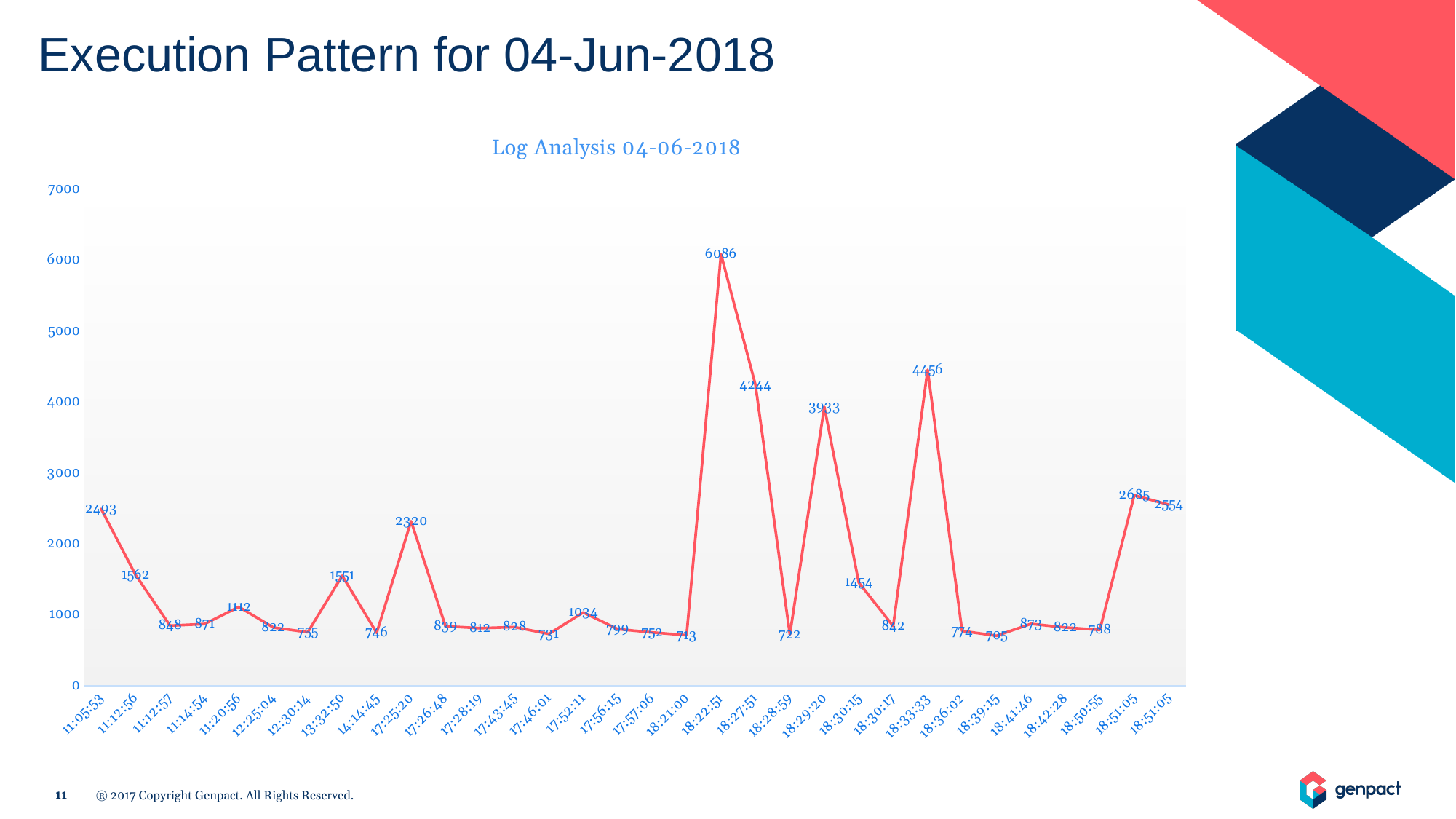

Execution Pattern for 04-Jun-2018

### Chart: Log Analysis 04-06-2018

| Category |  |
|---|---|
| 0.46241898148148147 | 2493.0 |
| 0.46731481481481479 | 1562.0 |
| 0.46732638888888883 | 848.0 |
| 0.46868055555555554 | 871.0 |
| 0.47287037037037033 | 1112.0 |
| 0.51740740740740743 | 822.0 |
| 0.52099537037037036 | 755.0 |
| 0.5644675925925926 | 1551.0 |
| 0.59357638888888886 | 746.0 |
| 0.72592592592592586 | 2320.0 |
| 0.72694444444444439 | 839.0 |
| 0.72799768518518515 | 812.0 |
| 0.73871527777777779 | 828.0 |
| 0.74028935185185185 | 731.0 |
| 0.74457175925925922 | 1034.0 |
| 0.74739583333333337 | 799.0 |
| 0.74798611111111113 | 752.0 |
| 0.76458333333333339 | 713.0 |
| 0.76586805555555559 | 6086.0 |
| 0.7693402777777778 | 4244.0 |
| 0.77012731481481478 | 722.0 |
| 0.77037037037037026 | 3933.0 |
| 0.7710069444444444 | 1454.0 |
| 0.7710300925925927 | 842.0 |
| 0.77329861111111109 | 4456.0 |
| 0.7750231481481481 | 774.0 |
| 0.77725694444444438 | 705.0 |
| 0.77900462962962969 | 873.0 |
| 0.77949074074074076 | 822.0 |
| 0.78535879629629635 | 788.0 |
| 0.78547453703703696 | 2685.0 |
| 0.78547453703703696 | 2554.0 |